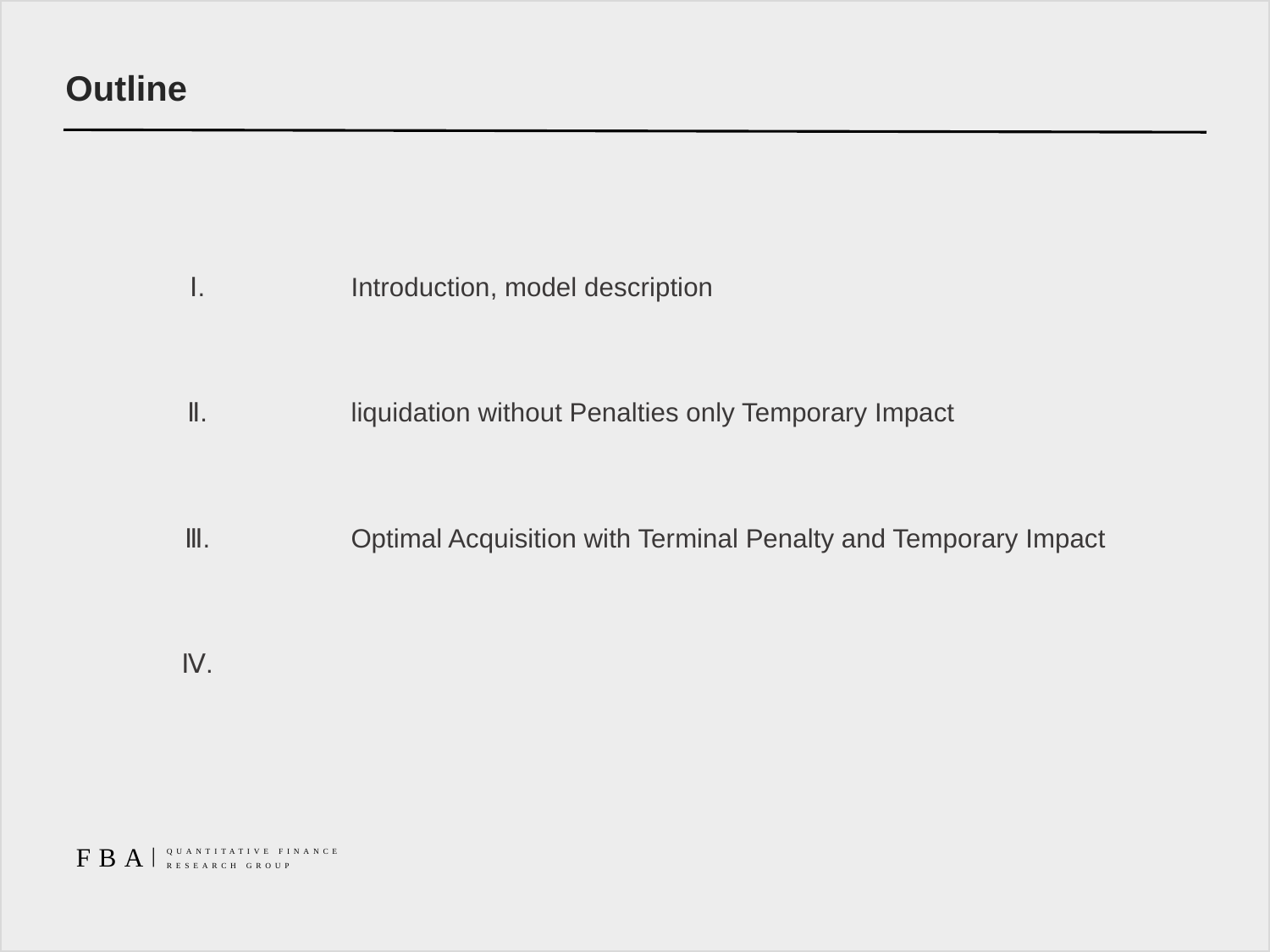

Outline
| Ⅰ. | Introduction, model description |
| --- | --- |
| Ⅱ. | liquidation without Penalties only Temporary Impact |
| Ⅲ. | Optimal Acquisition with Terminal Penalty and Temporary Impact |
| Ⅳ. |  |
FBA
|
QUANTITATIVE FINANCE
RESEARCH GROUP